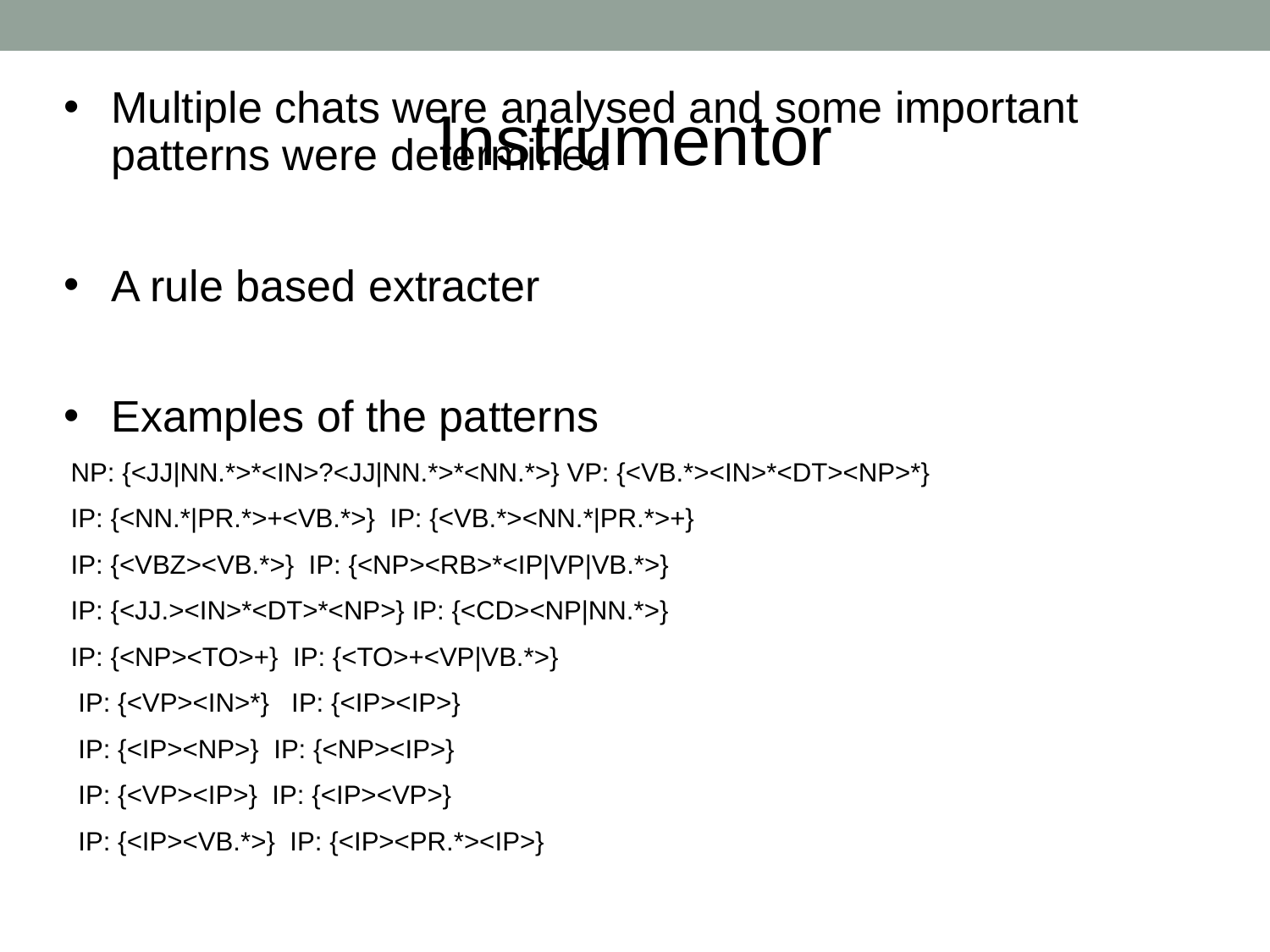

# Instrumentor
Multiple chats were analysed and some important patterns were determined

A rule based extracter

Examples of the patterns
 NP: {<JJ|NN.*>*<IN>?<JJ|NN.*>*<NN.*>} VP: {<VB.*><IN>*<DT><NP>*}
 IP: {<NN.*|PR.*>+<VB.*>}  IP: {<VB.*><NN.*|PR.*>+}
 IP: {<VBZ><VB.*>}  IP: {<NP><RB>*<IP|VP|VB.*>}
 IP: {<JJ.><IN>*<DT>*<NP>} IP: {<CD><NP|NN.*>}
 IP: {<NP><TO>+}  IP: {<TO>+<VP|VB.*>}
  IP: {<VP><IN>*}   IP: {<IP><IP>}
  IP: {<IP><NP>}  IP: {<NP><IP>}
  IP: {<VP><IP>}  IP: {<IP><VP>}
  IP: {<IP><VB.*>}  IP: {<IP><PR.*><IP>}